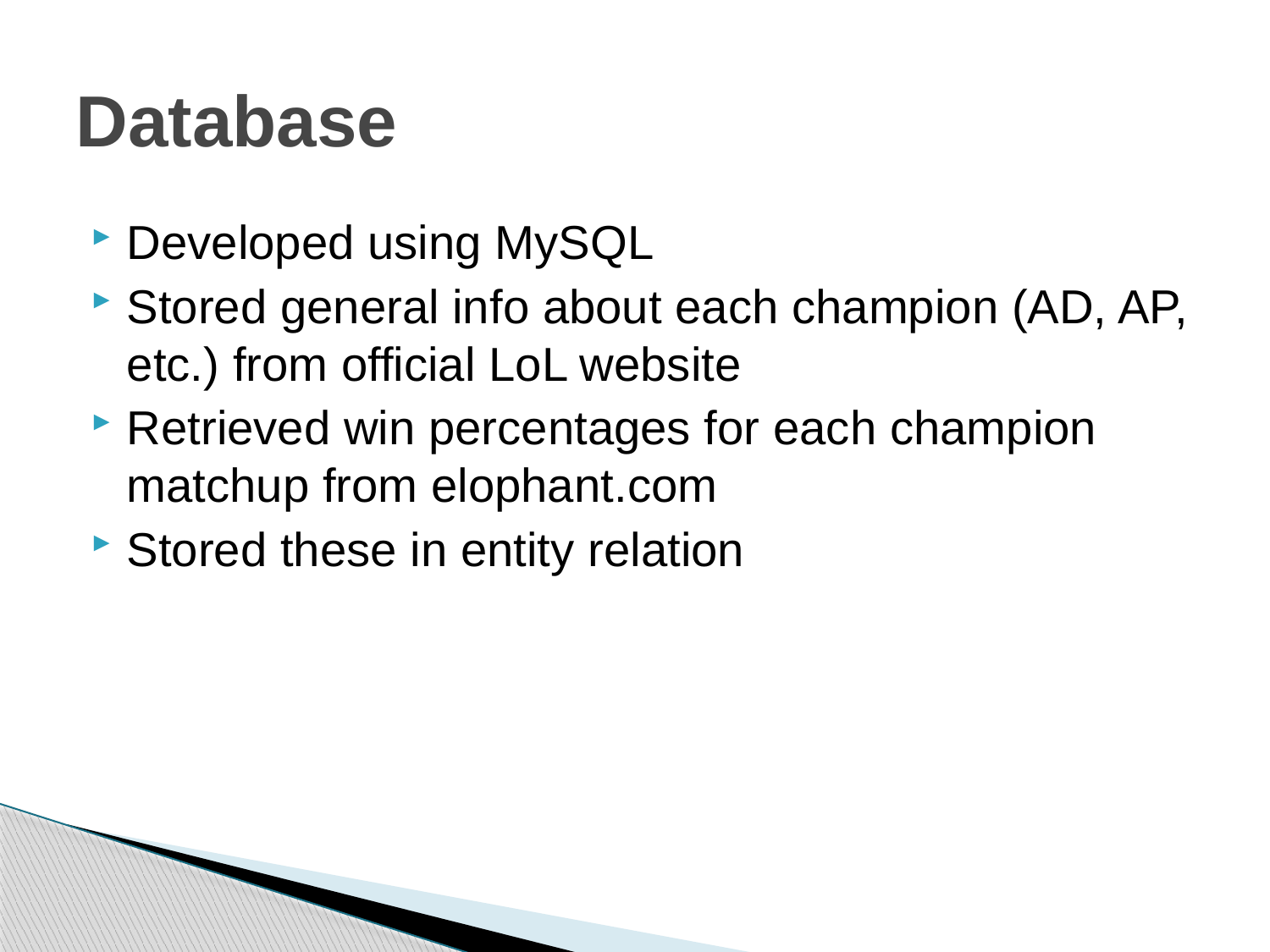

# Database
Developed using MySQL
Stored general info about each champion (AD, AP, etc.) from official LoL website
Retrieved win percentages for each champion matchup from elophant.com
Stored these in entity relation